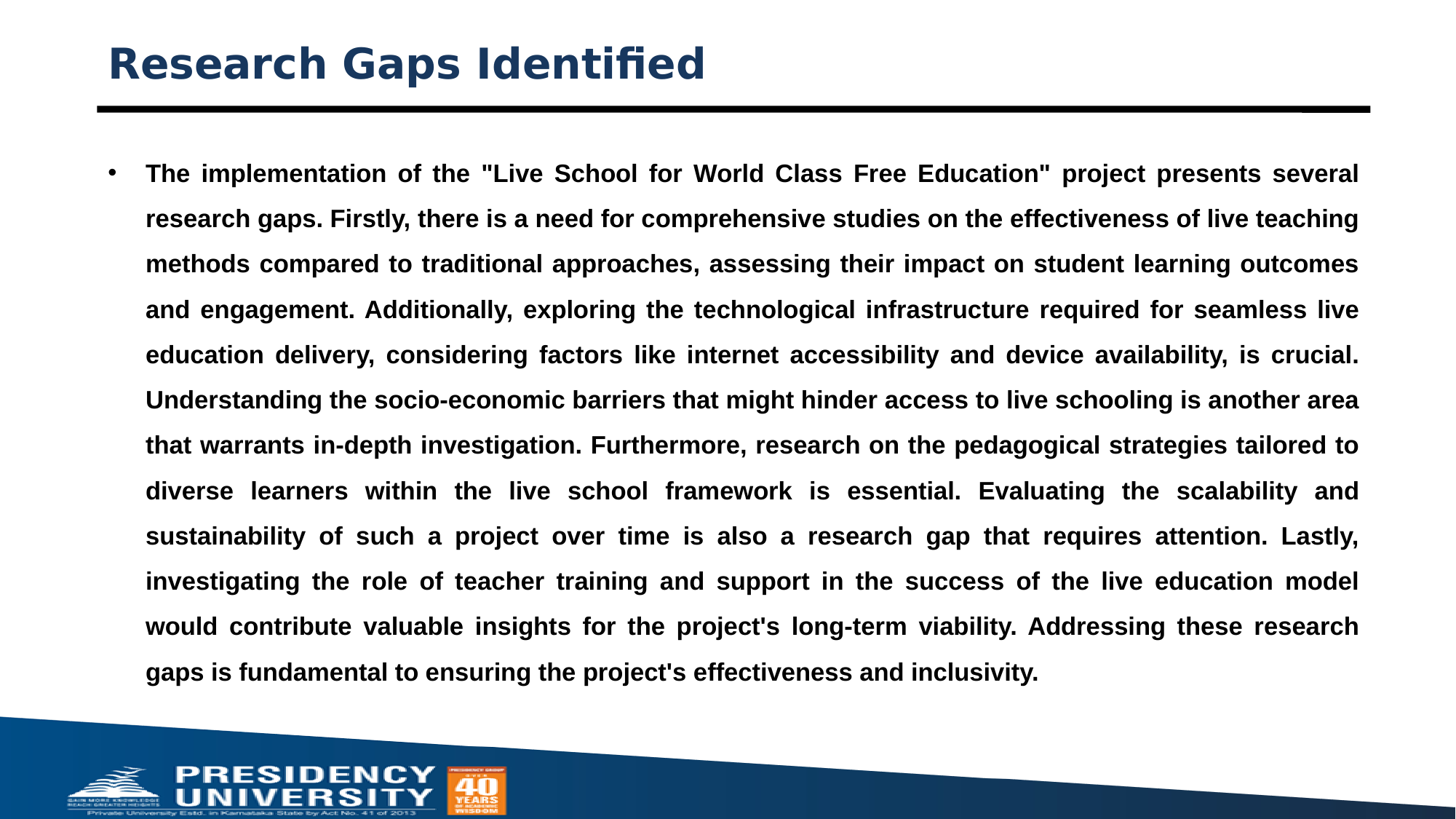

# Research Gaps Identified
The implementation of the "Live School for World Class Free Education" project presents several research gaps. Firstly, there is a need for comprehensive studies on the effectiveness of live teaching methods compared to traditional approaches, assessing their impact on student learning outcomes and engagement. Additionally, exploring the technological infrastructure required for seamless live education delivery, considering factors like internet accessibility and device availability, is crucial. Understanding the socio-economic barriers that might hinder access to live schooling is another area that warrants in-depth investigation. Furthermore, research on the pedagogical strategies tailored to diverse learners within the live school framework is essential. Evaluating the scalability and sustainability of such a project over time is also a research gap that requires attention. Lastly, investigating the role of teacher training and support in the success of the live education model would contribute valuable insights for the project's long-term viability. Addressing these research gaps is fundamental to ensuring the project's effectiveness and inclusivity.